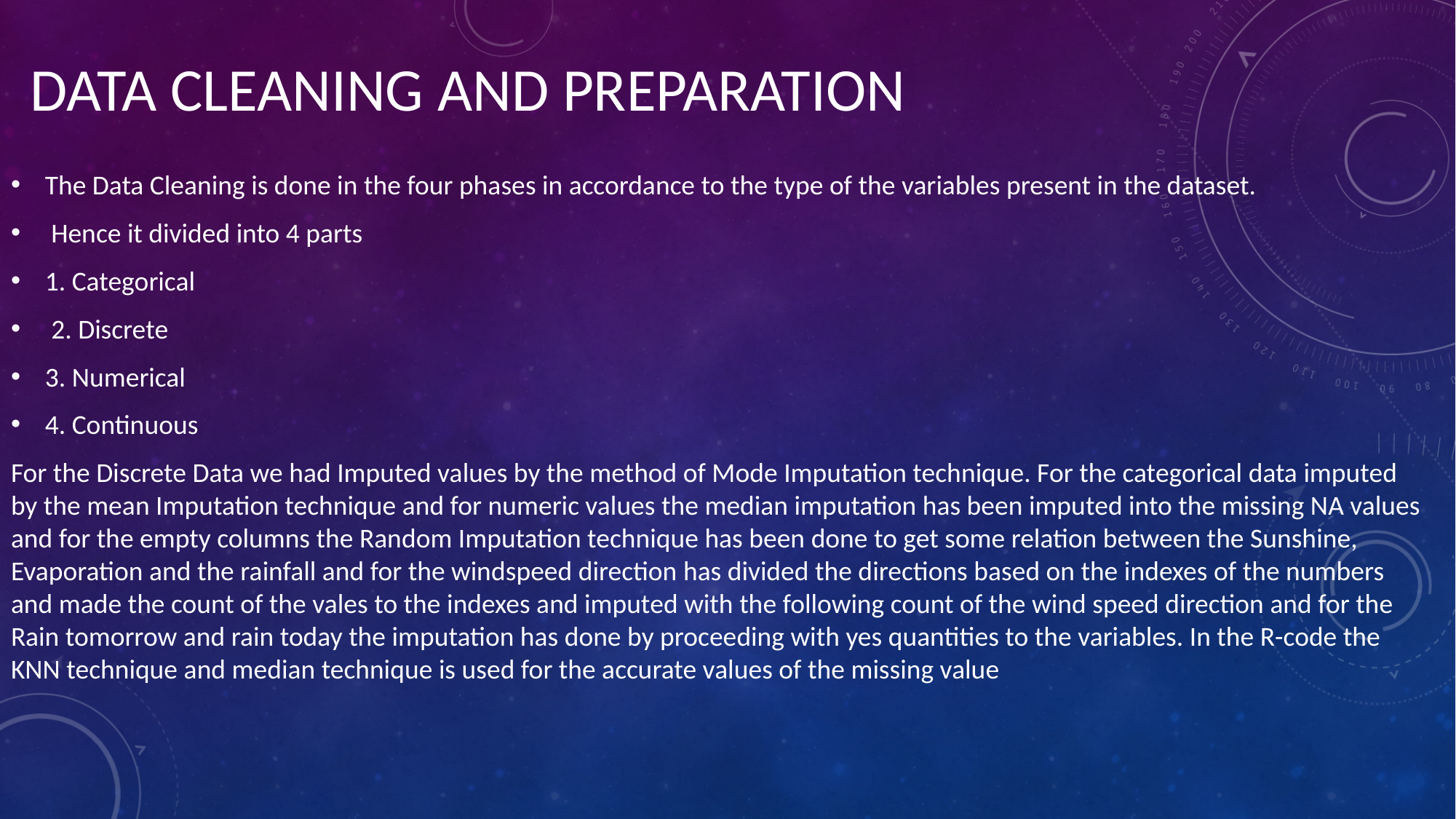

# DATA CLEANING AND PREPARATION
The Data Cleaning is done in the four phases in accordance to the type of the variables present in the dataset.
 Hence it divided into 4 parts
1. Categorical
 2. Discrete
3. Numerical
4. Continuous
For the Discrete Data we had Imputed values by the method of Mode Imputation technique. For the categorical data imputed by the mean Imputation technique and for numeric values the median imputation has been imputed into the missing NA values and for the empty columns the Random Imputation technique has been done to get some relation between the Sunshine, Evaporation and the rainfall and for the windspeed direction has divided the directions based on the indexes of the numbers and made the count of the vales to the indexes and imputed with the following count of the wind speed direction and for the Rain tomorrow and rain today the imputation has done by proceeding with yes quantities to the variables. In the R-code the KNN technique and median technique is used for the accurate values of the missing value